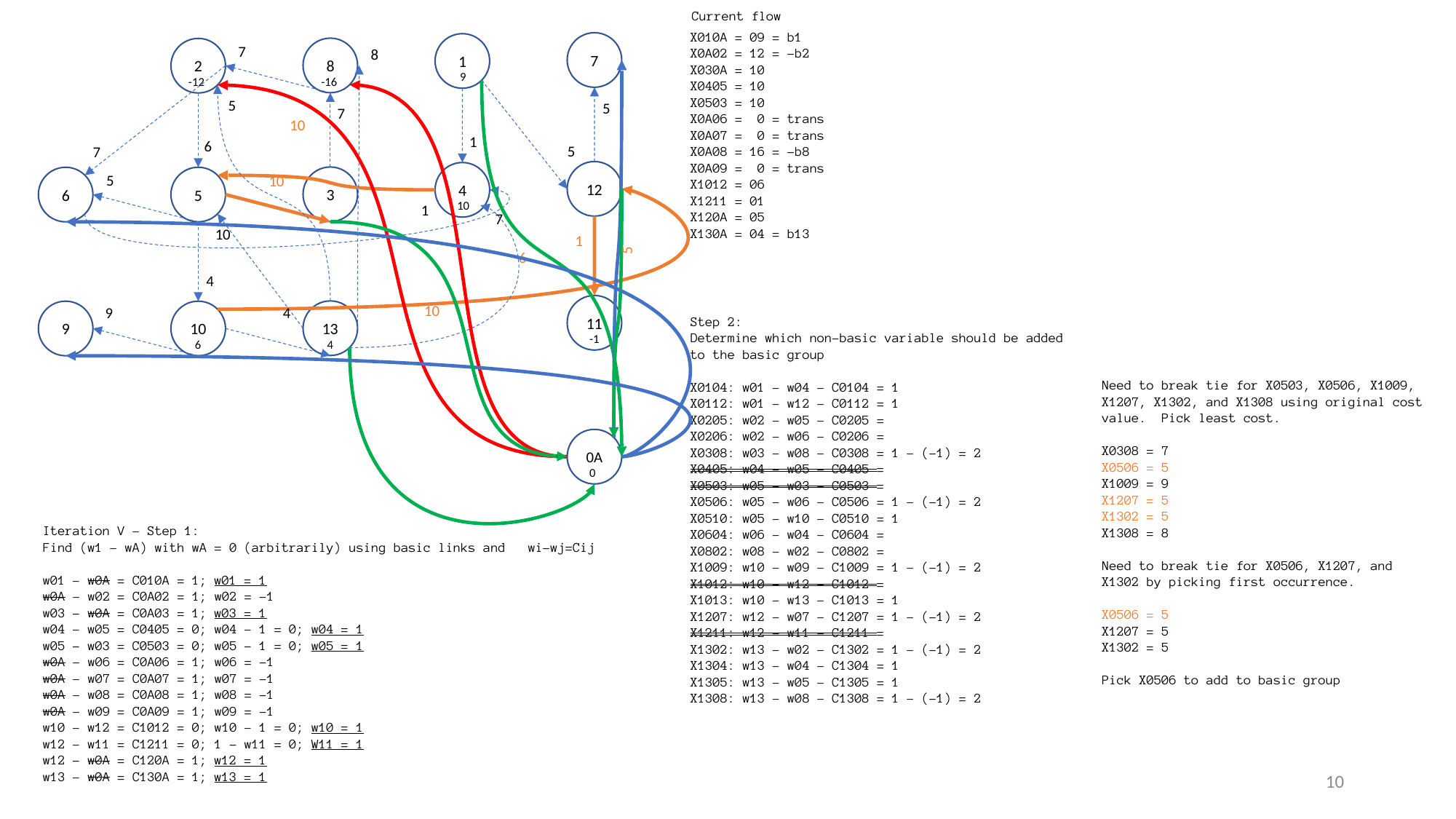

Current flow
X010A = 09 = b1
X0A02 = 12 = -b2
X030A = 10
X0405 = 10
X0503 = 10
X0A06 =  0 = trans
X0A07 =  0 = trans
X0A08 = 16 = -b8
X0A09 =  0 = trans
X1012 = 06
X1211 = 01
X120A = 05
X130A = 04 = b13
7
1
9
7
8
-16
2
-12
8
5
5
7
10
1
6
5
7
12
4
10
5
10
3
6
5
1
7
10
1
5
6
4
11
-1
4
9
13
4
9
10
6
0A
0
10
Step 2:
Determine which non-basic variable should be added to the basic group

X0104: w01 – w04 – C0104 = 1
X0112: w01 – w12 – C0112 = 1
X0205: w02 – w05 – C0205 =
X0206: w02 – w06 – C0206 =
X0308: w03 – w08 – C0308 = 1 – (-1) = 2
X0405: w04 – w05 – C0405 =
X0503: w05 – w03 – C0503 =
X0506: w05 – w06 – C0506 = 1 – (-1) = 2
X0510: w05 – w10 – C0510 = 1
X0604: w06 – w04 – C0604 =
X0802: w08 – w02 – C0802 =
X1009: w10 – w09 – C1009 = 1 – (-1) = 2
X1012: w10 – w12 – C1012 =
X1013: w10 – w13 – C1013 = 1
X1207: w12 – w07 – C1207 = 1 – (-1) = 2
X1211: w12 – w11 – C1211 =
X1302: w13 – w02 – C1302 = 1 – (-1) = 2
X1304: w13 – w04 – C1304 = 1
X1305: w13 – w05 – C1305 = 1
X1308: w13 – w08 – C1308 = 1 – (-1) = 2
Need to break tie for X0503, X0506, X1009, X1207, X1302, and X1308 using original cost value.  Pick least cost.

X0308 = 7
X0506 = 5
X1009 = 9
X1207 = 5
X1302 = 5
X1308 = 8

Need to break tie for X0506, X1207, and X1302 by picking first occurrence.

X0506 = 5
X1207 = 5
X1302 = 5

Pick X0506 to add to basic group
Iteration V – Step 1:
Find (w1 – wA) with wA = 0 (arbitrarily) using basic links and   wi-wj=Cij

w01 – w0A = C010A = 1; w01 = 1
w0A – w02 = C0A02 = 1; w02 = -1
w03 - w0A = C0A03 = 1; w03 = 1
w04 – w05 = C0405 = 0; w04 – 1 = 0; w04 = 1
w05 - w03 = C0503 = 0; w05 - 1 = 0; w05 = 1
w0A – w06 = C0A06 = 1; w06 = -1
w0A – w07 = C0A07 = 1; w07 = -1
w0A – w08 = C0A08 = 1; w08 = -1
w0A – w09 = C0A09 = 1; w09 = -1
w10 – w12 = C1012 = 0; w10 – 1 = 0; w10 = 1
w12 – w11 = C1211 = 0; 1 - w11 = 0; W11 = 1
w12 - w0A = C120A = 1; w12 = 1
w13 – w0A = C130A = 1; w13 = 1
10